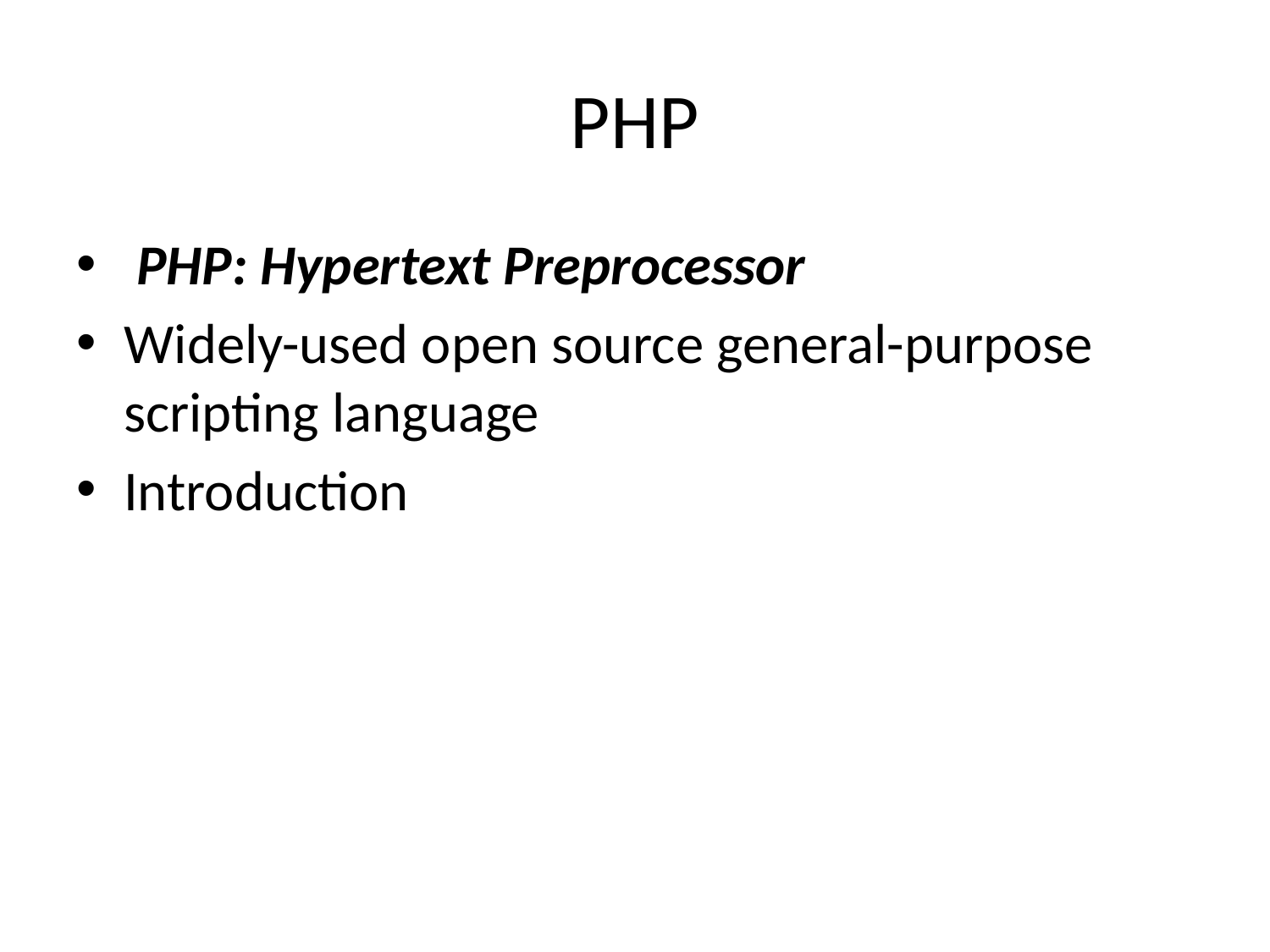

# PHP
 PHP: Hypertext Preprocessor
Widely-used open source general-purpose scripting language
Introduction